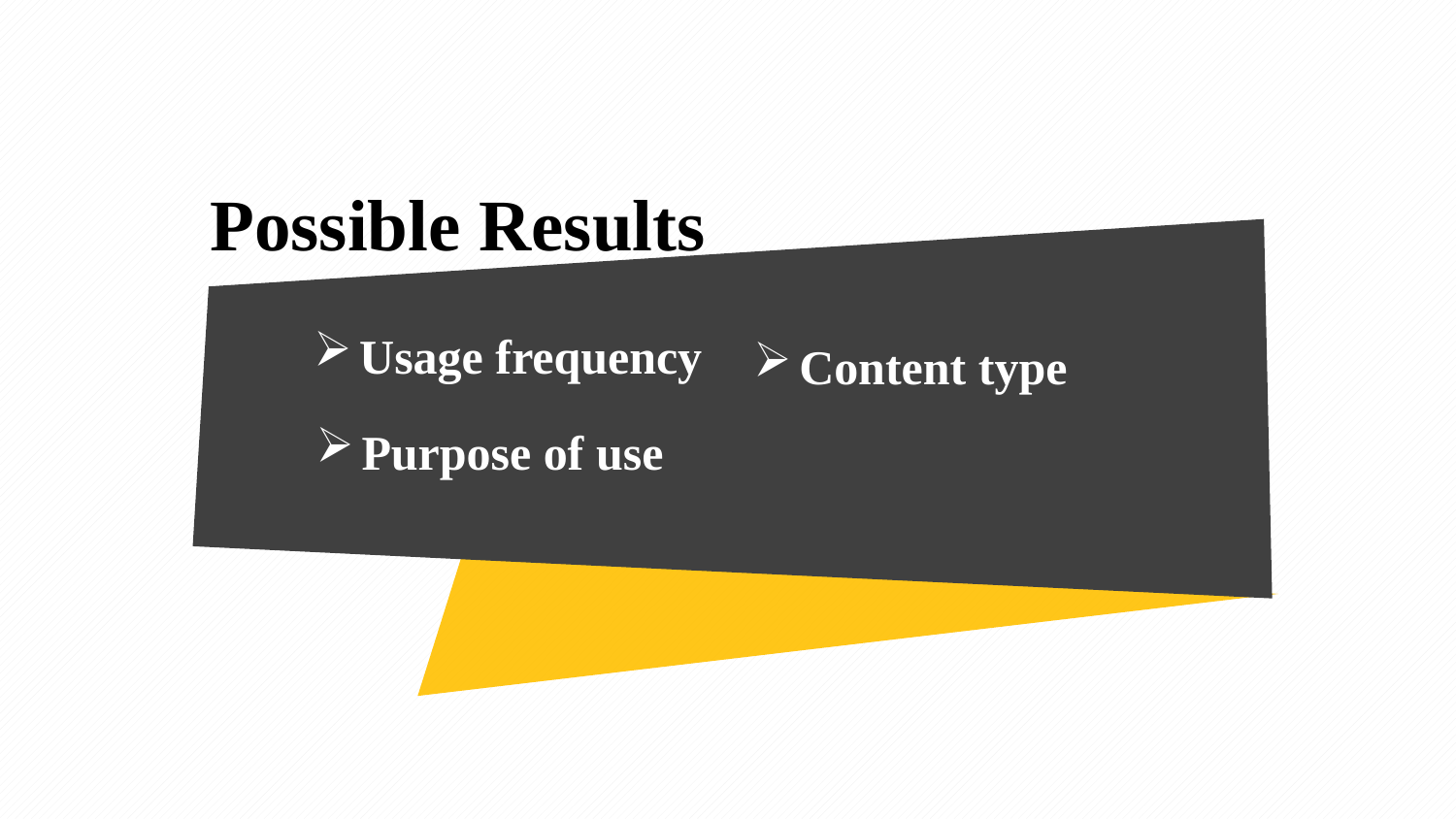

Possible Results

Usage frequency
Content type
Purpose of use